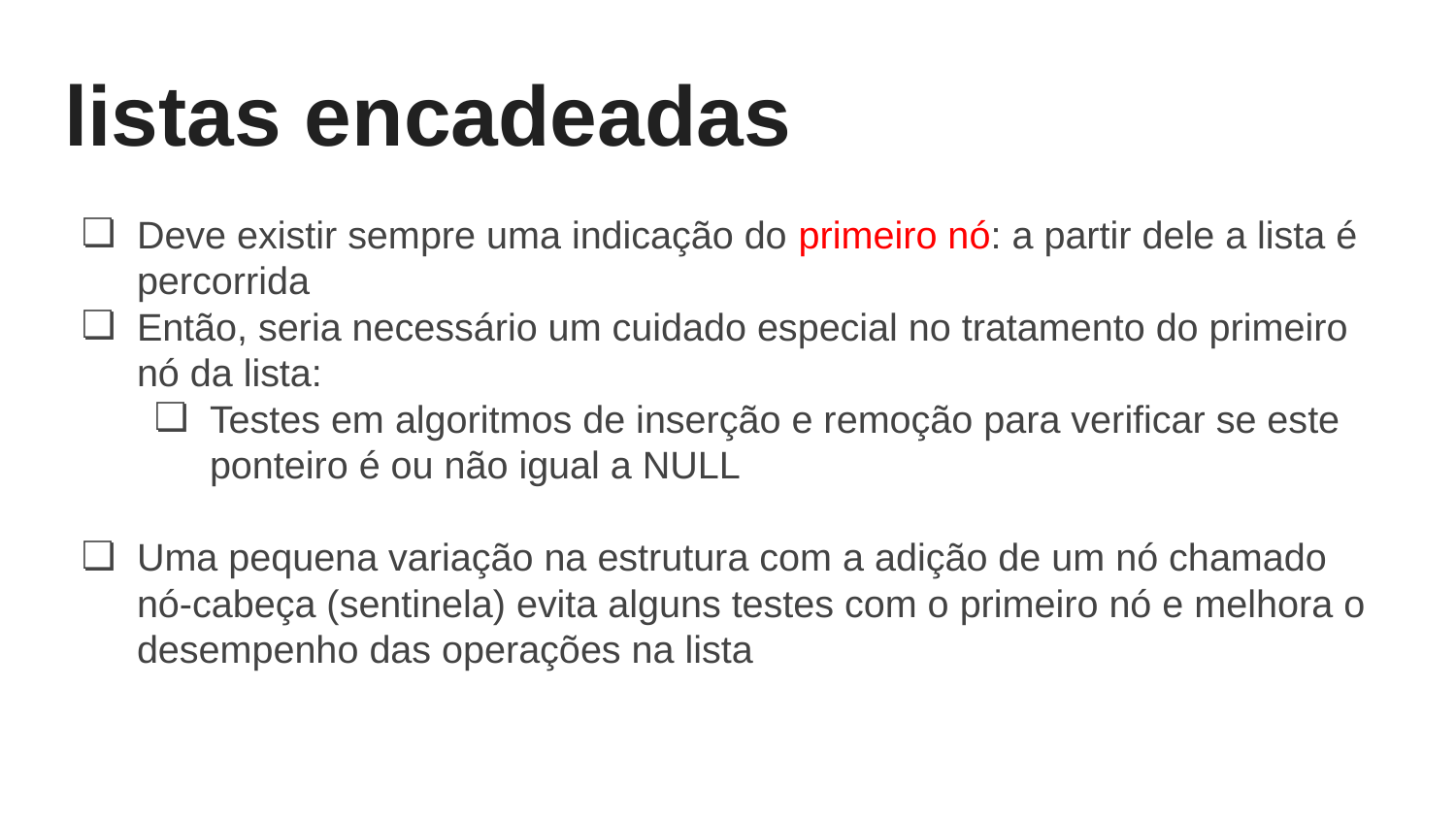

# listas encadeadas
Deve existir sempre uma indicação do primeiro nó: a partir dele a lista é percorrida
Então, seria necessário um cuidado especial no tratamento do primeiro nó da lista:
Testes em algoritmos de inserção e remoção para verificar se este ponteiro é ou não igual a NULL

Uma pequena variação na estrutura com a adição de um nó chamado nó-cabeça (sentinela) evita alguns testes com o primeiro nó e melhora o desempenho das operações na lista